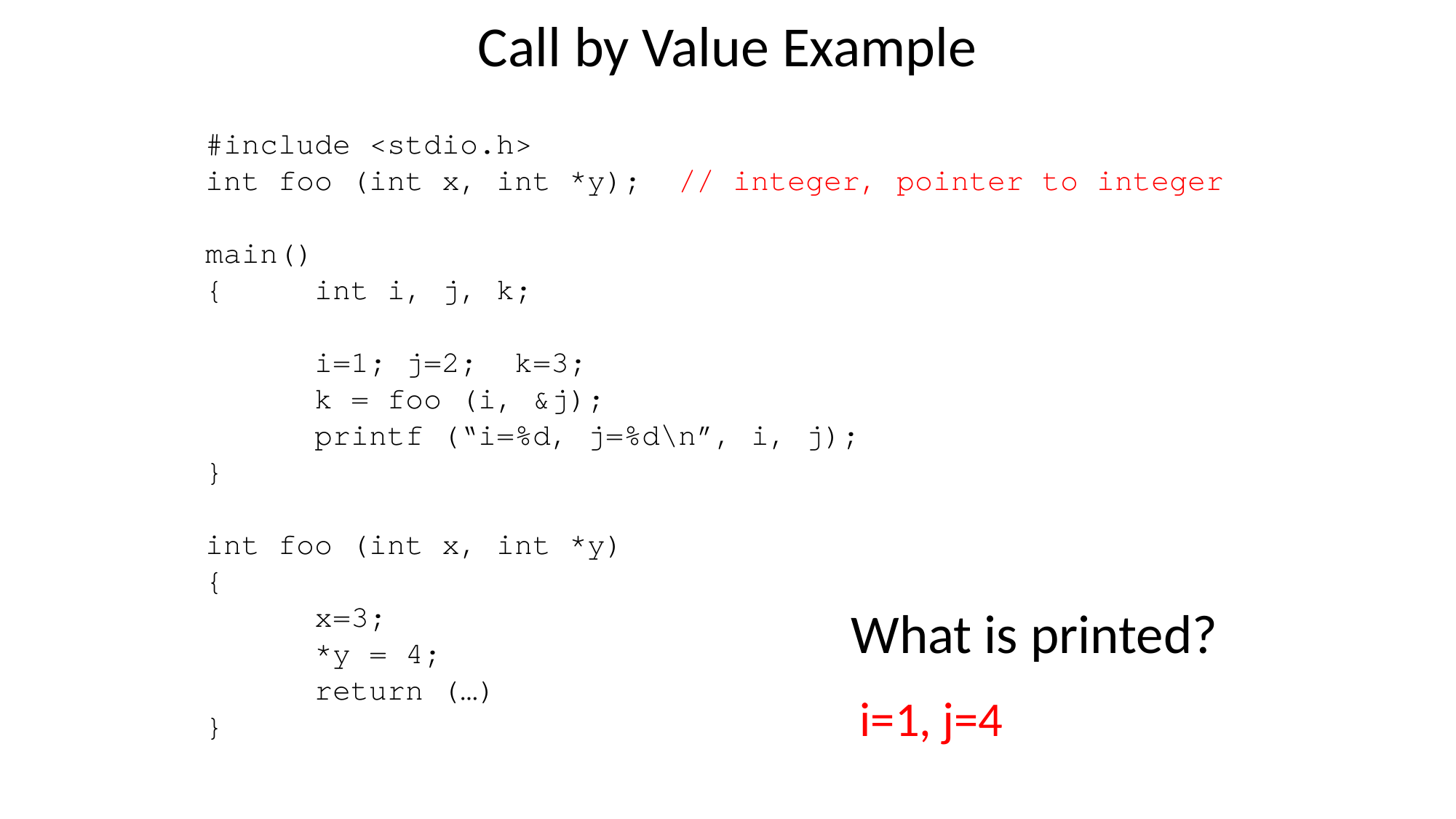

# Call by Value Example
#include <stdio.h>
int foo (int x, int *y);  // integer, pointer to integer

main()
{	int i, j, k;

	i=1; j=2;  k=3;
	k = foo (i, &j);
	printf (“i=%d, j=%d\n”, i, j);
}

int foo (int x, int *y)
{
	x=3;
	*y = 4;
	return (…)
}
What is printed?
i=1, j=4